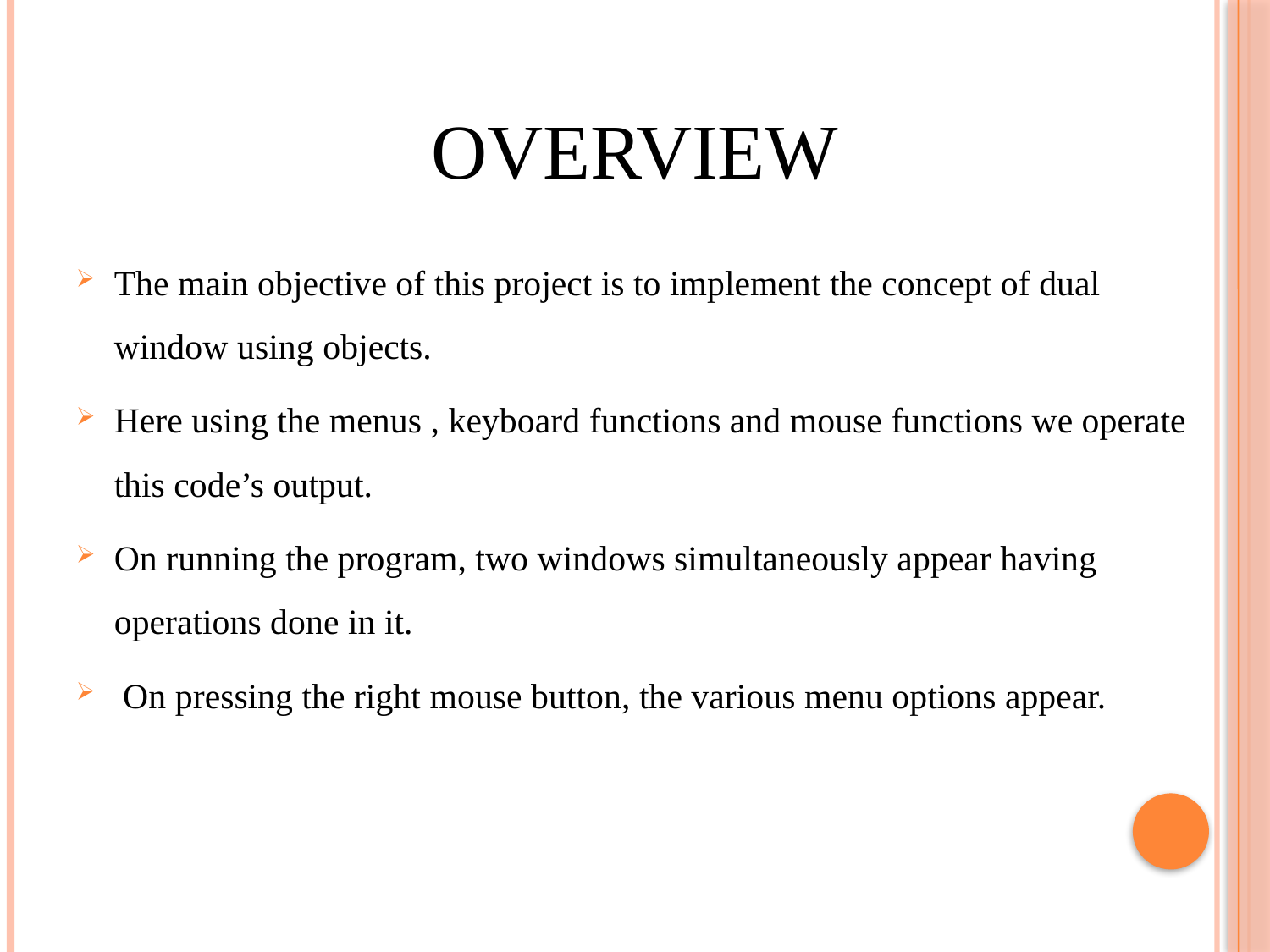

# Overview
The main objective of this project is to implement the concept of dual window using objects.
Here using the menus , keyboard functions and mouse functions we operate this code’s output.
On running the program, two windows simultaneously appear having operations done in it.
 On pressing the right mouse button, the various menu options appear.